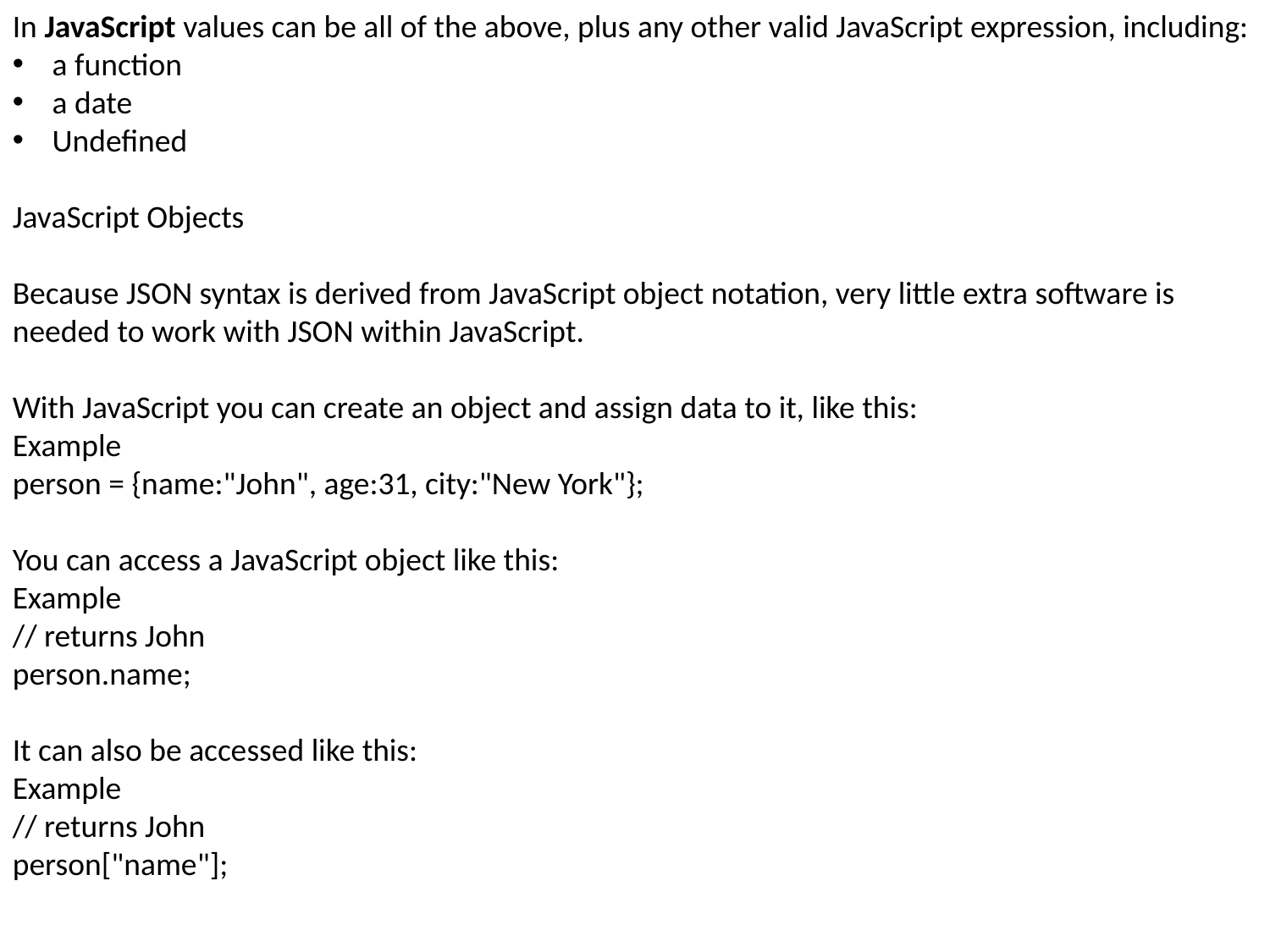

In JavaScript values can be all of the above, plus any other valid JavaScript expression, including:
a function
a date
Undefined

JavaScript Objects

Because JSON syntax is derived from JavaScript object notation, very little extra software is needed to work with JSON within JavaScript.

With JavaScript you can create an object and assign data to it, like this:
Example
person = {name:"John", age:31, city:"New York"};

You can access a JavaScript object like this:
Example
// returns John
person.name;

It can also be accessed like this:
Example
// returns John
person["name"];